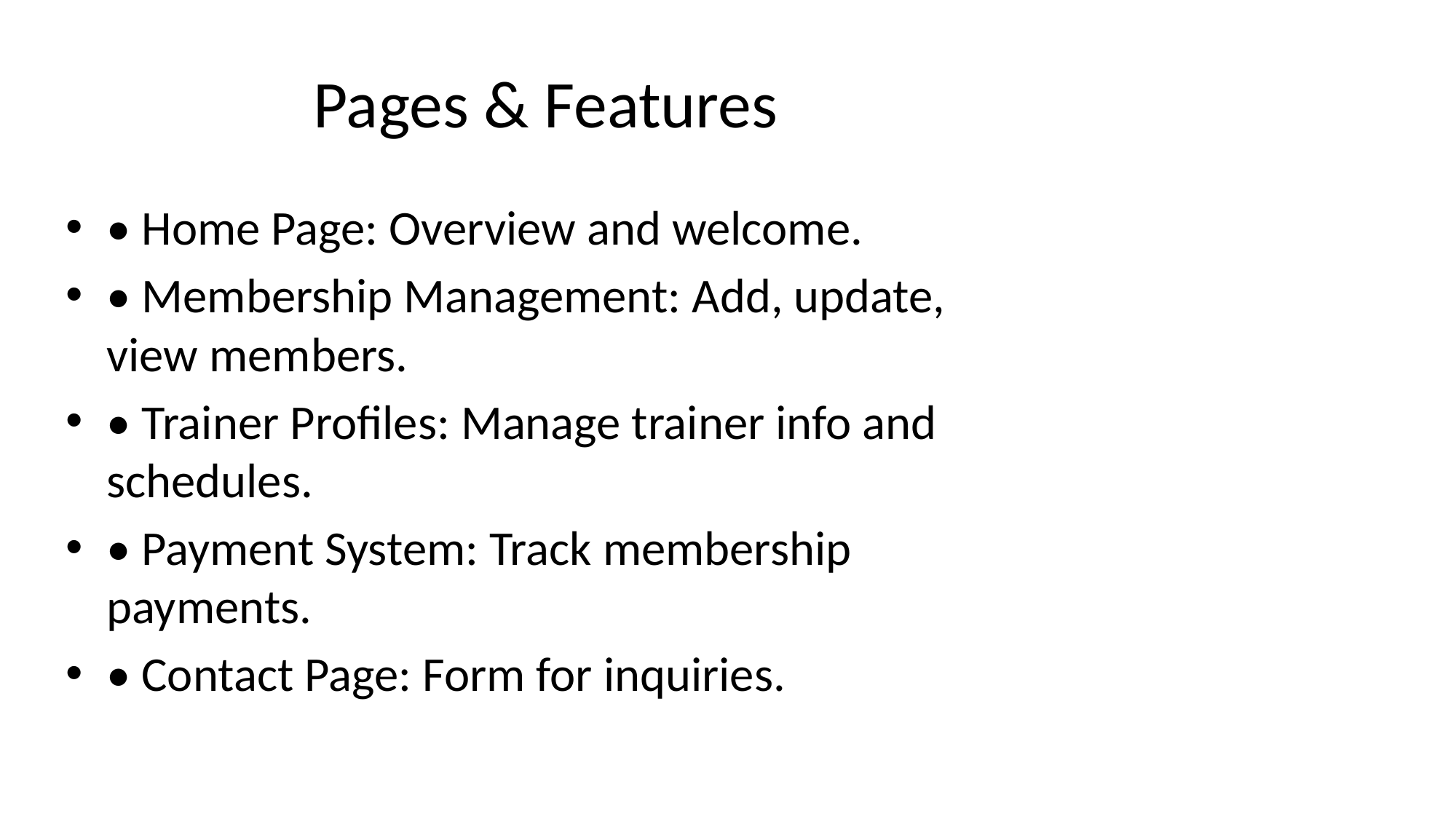

# Pages & Features
• Home Page: Overview and welcome.
• Membership Management: Add, update, view members.
• Trainer Profiles: Manage trainer info and schedules.
• Payment System: Track membership payments.
• Contact Page: Form for inquiries.